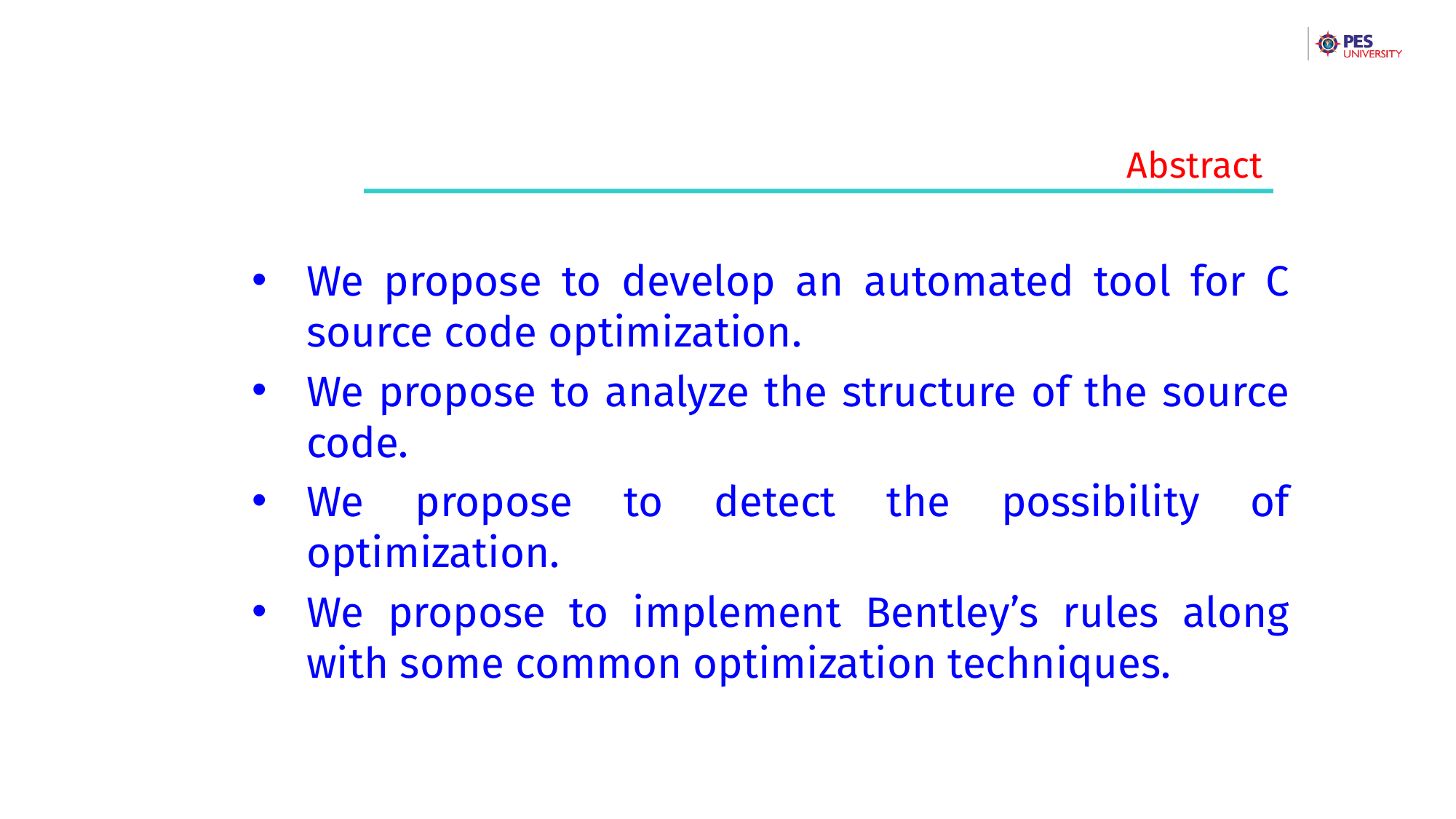

Abstract

We propose to develop an automated tool for C source code optimization.
We propose to analyze the structure of the source code.
We propose to detect the possibility of optimization.
We propose to implement Bentley’s rules along with some common optimization techniques.